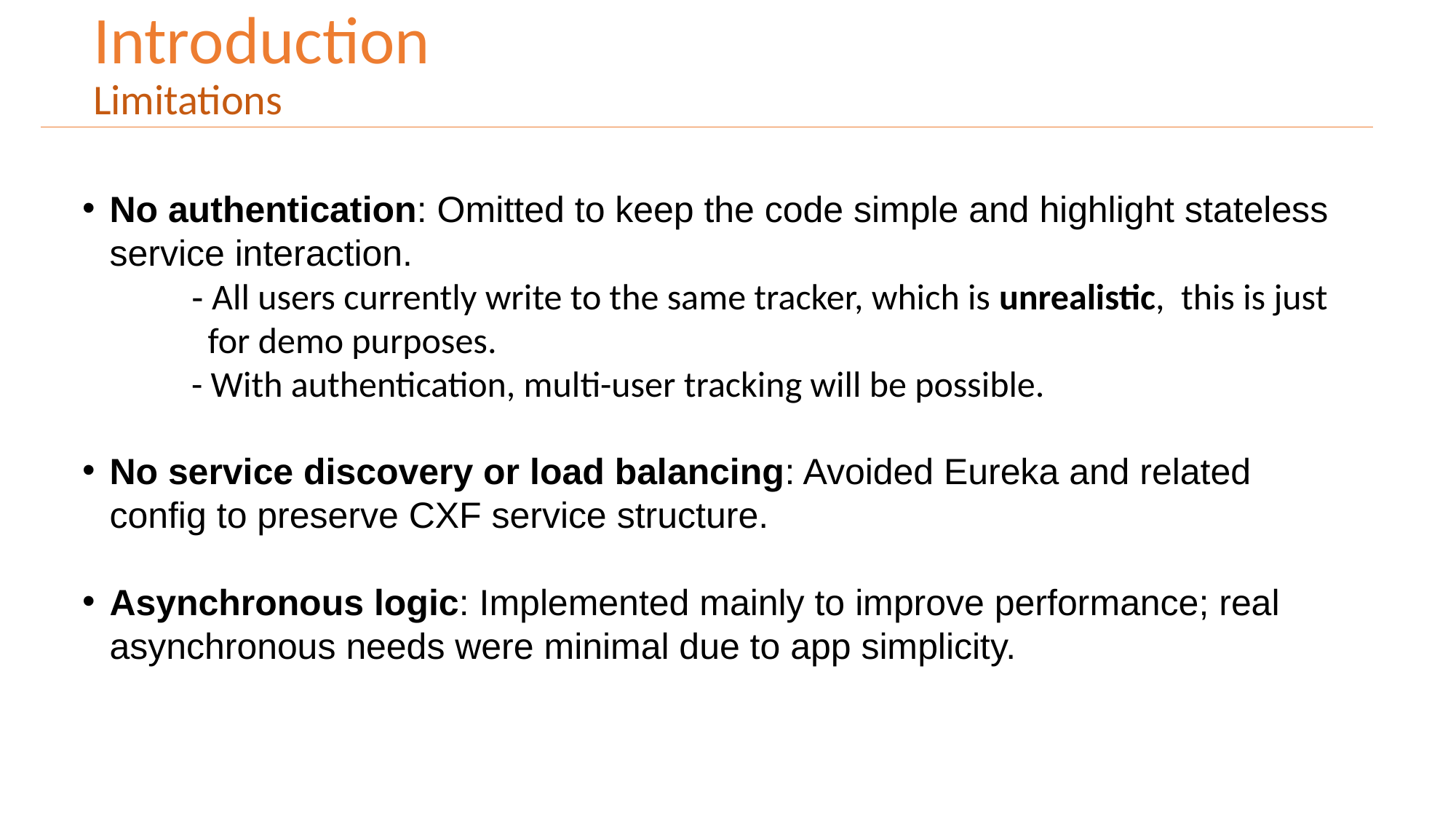

Introduction
Limitations
No authentication: Omitted to keep the code simple and highlight stateless service interaction.
	- All users currently write to the same tracker, which is unrealistic,  this is just 	  for demo purposes.
	- With authentication, multi-user tracking will be possible.

No service discovery or load balancing: Avoided Eureka and related config to preserve CXF service structure.

Asynchronous logic: Implemented mainly to improve performance; real asynchronous needs were minimal due to app simplicity.